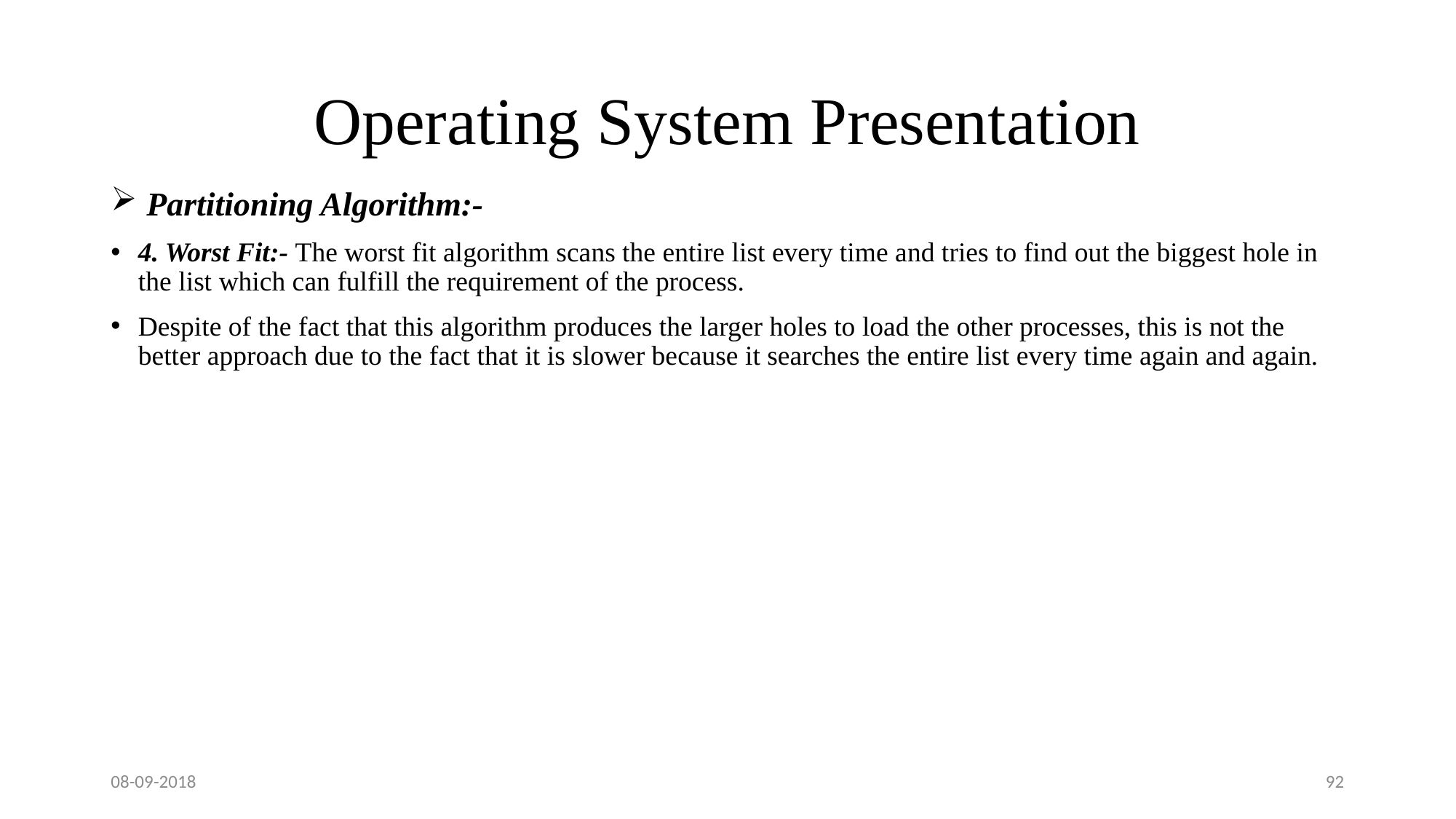

# Operating System Presentation
 Partitioning Algorithm:-
4. Worst Fit:- The worst fit algorithm scans the entire list every time and tries to find out the biggest hole in the list which can fulfill the requirement of the process.
Despite of the fact that this algorithm produces the larger holes to load the other processes, this is not the better approach due to the fact that it is slower because it searches the entire list every time again and again.

08-09-2018
92